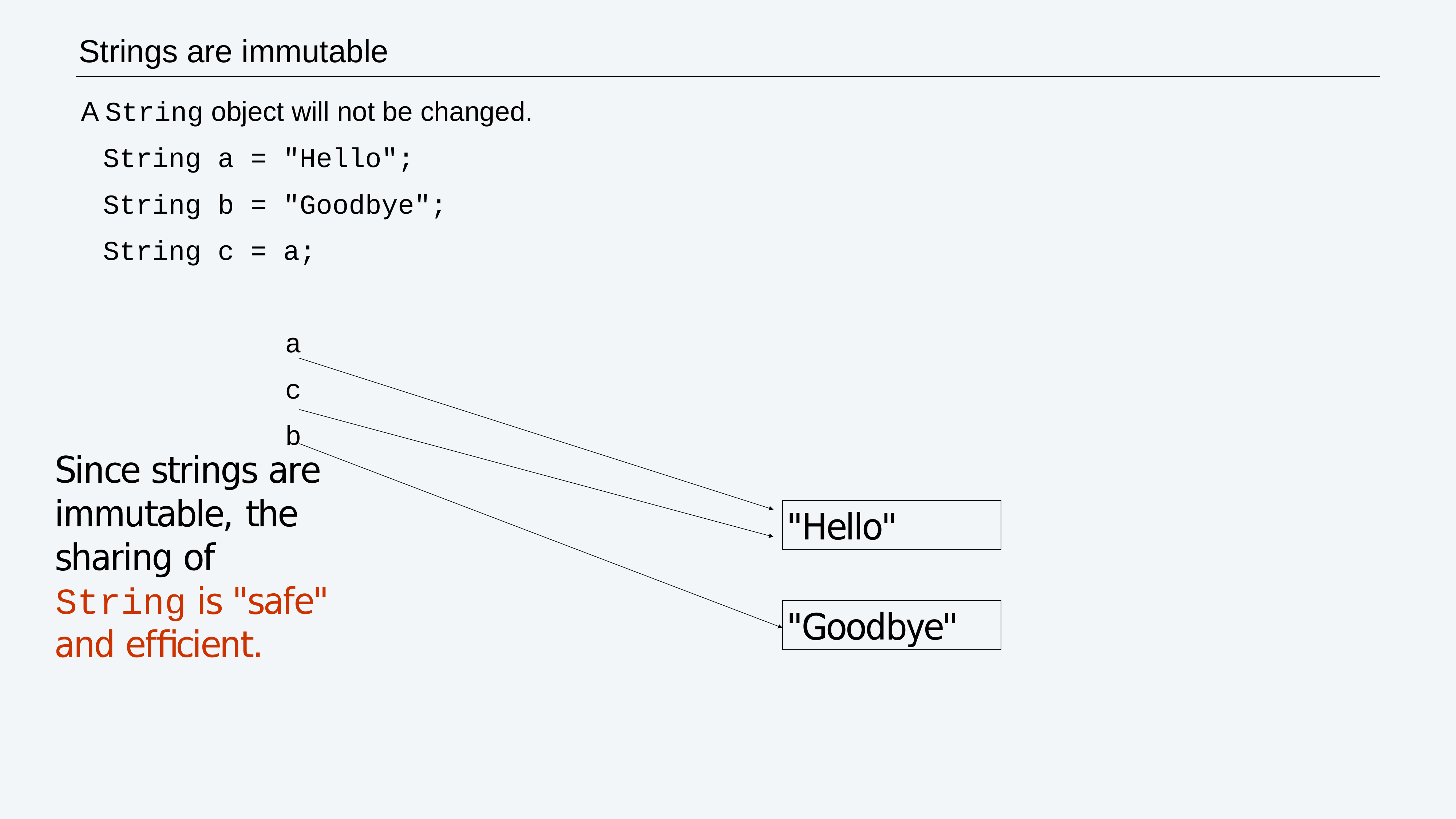

CS111 Trees
# Strings are immutable
A String object will not be changed.
String a = "Hello";
String b = "Goodbye";
String c = a;

				a
				c
				b

Since strings are immutable, the sharing of String is "safe" and efficient.

"Hello"
"Goodbye"
16